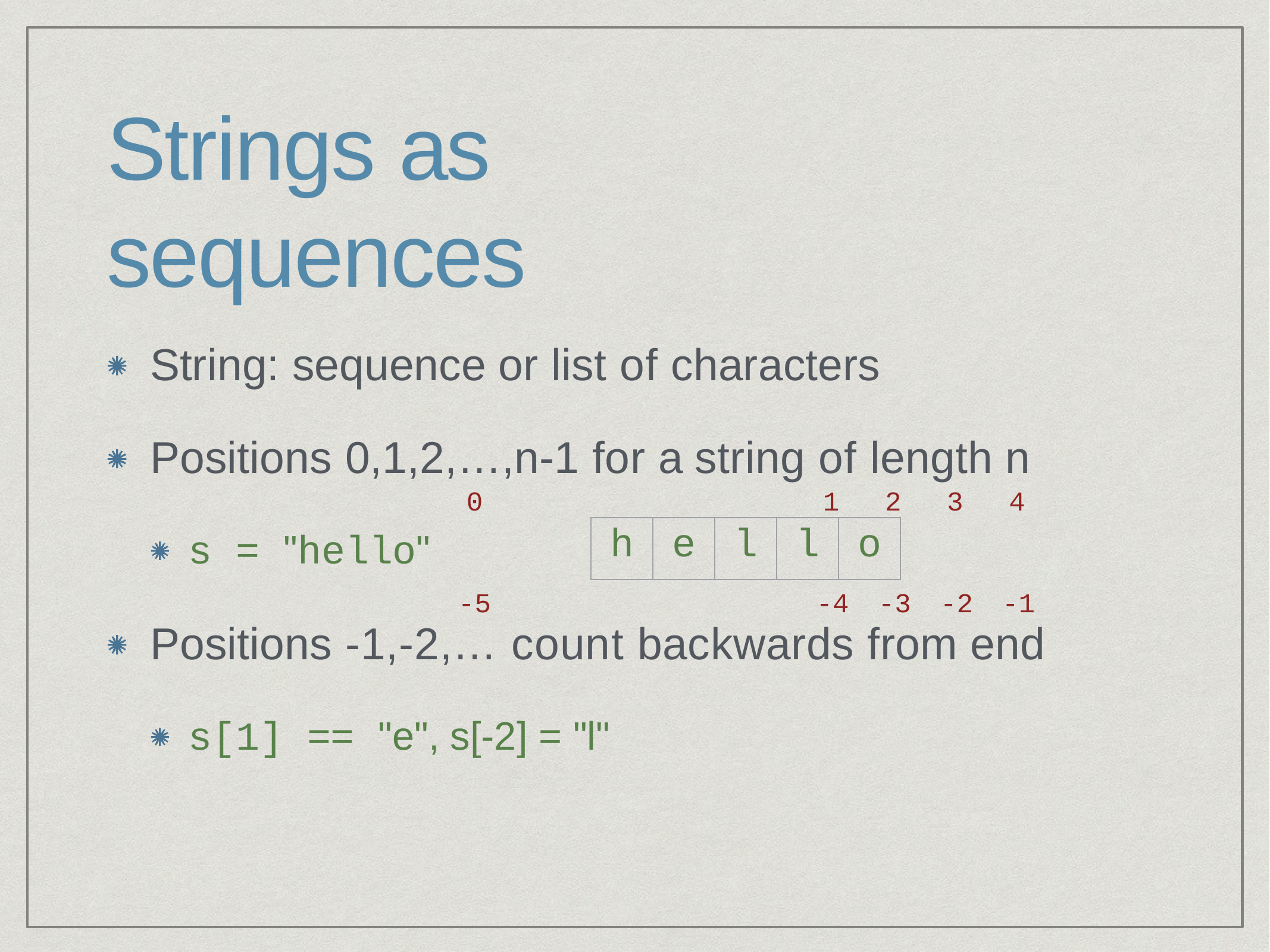

# Strings as sequences
String: sequence or list of characters
Positions 0,1,2,…,n-1 for a string of length n
0	1	2	3	4
s = "hello"
-5	-4	-3	-2	-1
Positions -1,-2,… count backwards from end
s[1] == "e", s[-2] = "l"

| h | e | l | l | o |
| --- | --- | --- | --- | --- |